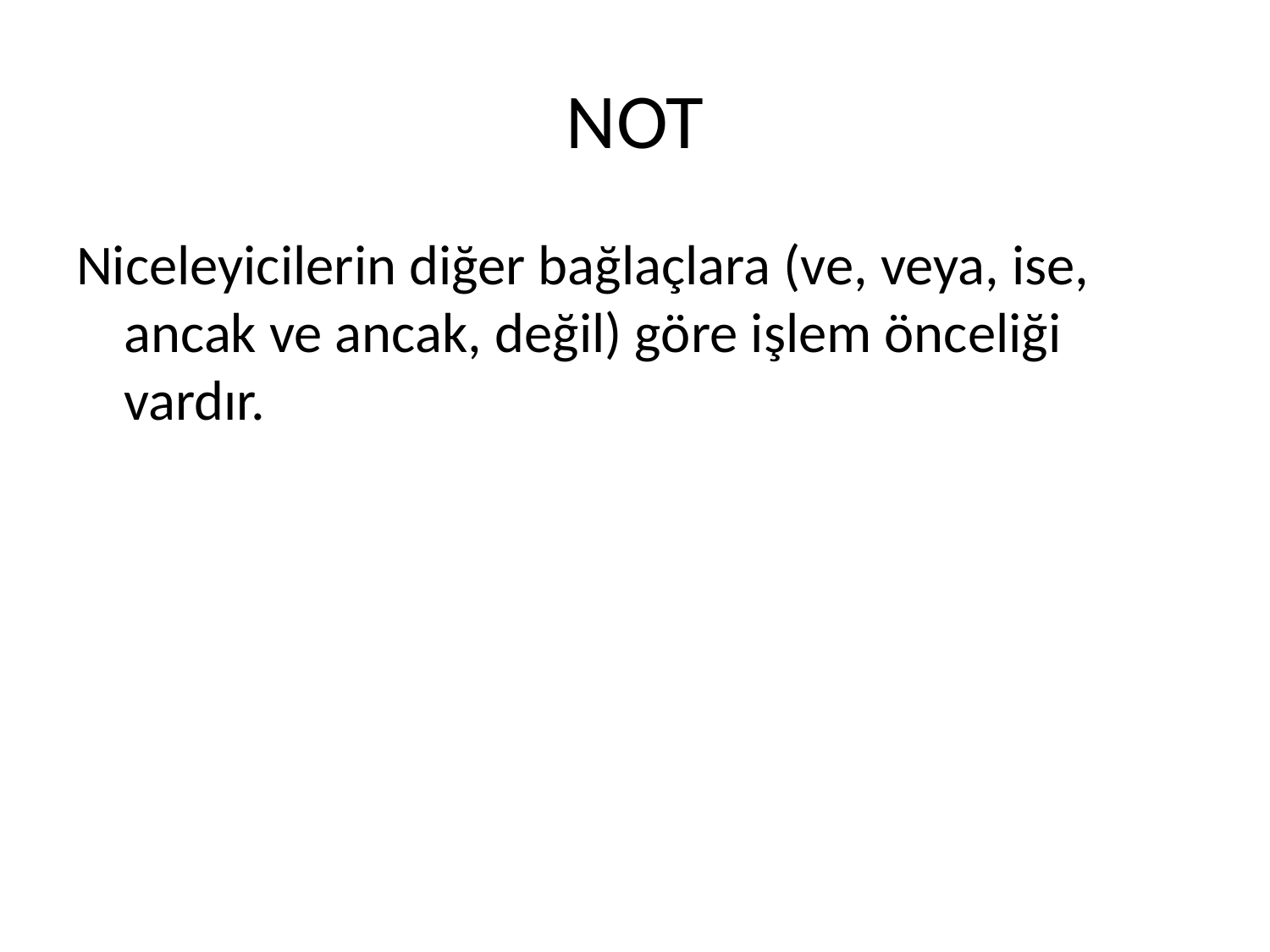

# NOT
Niceleyicilerin diğer bağlaçlara (ve, veya, ise, ancak ve ancak, değil) göre işlem önceliği vardır.